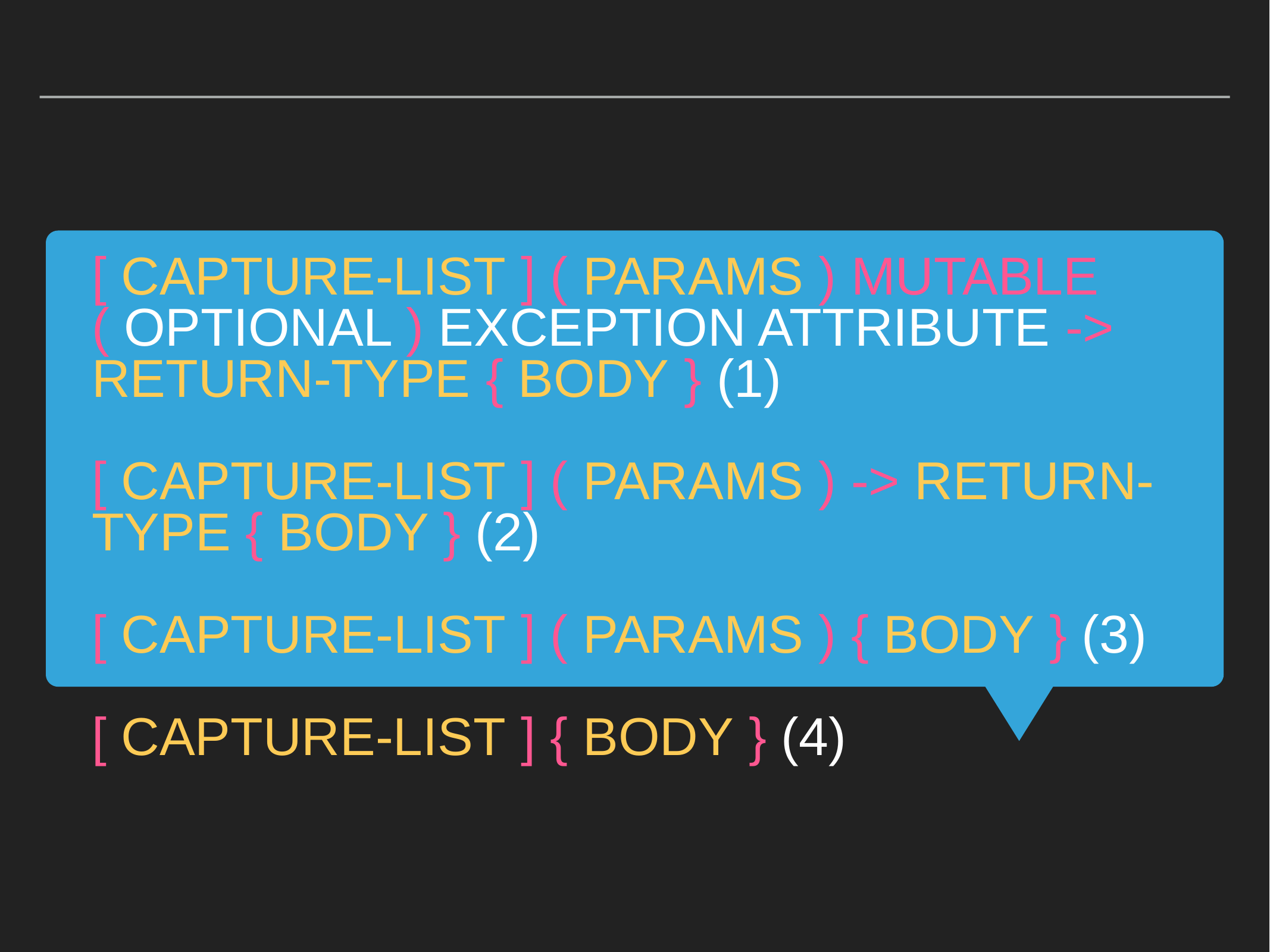

36
[ capture-list ] ( params ) mutable ( optional ) exception attribute -> return-type { body } (1)

[ capture-list ] ( params ) -> return-type { body } (2)

[ capture-list ] ( params ) { body } (3)

[ capture-list ] { body } (4)